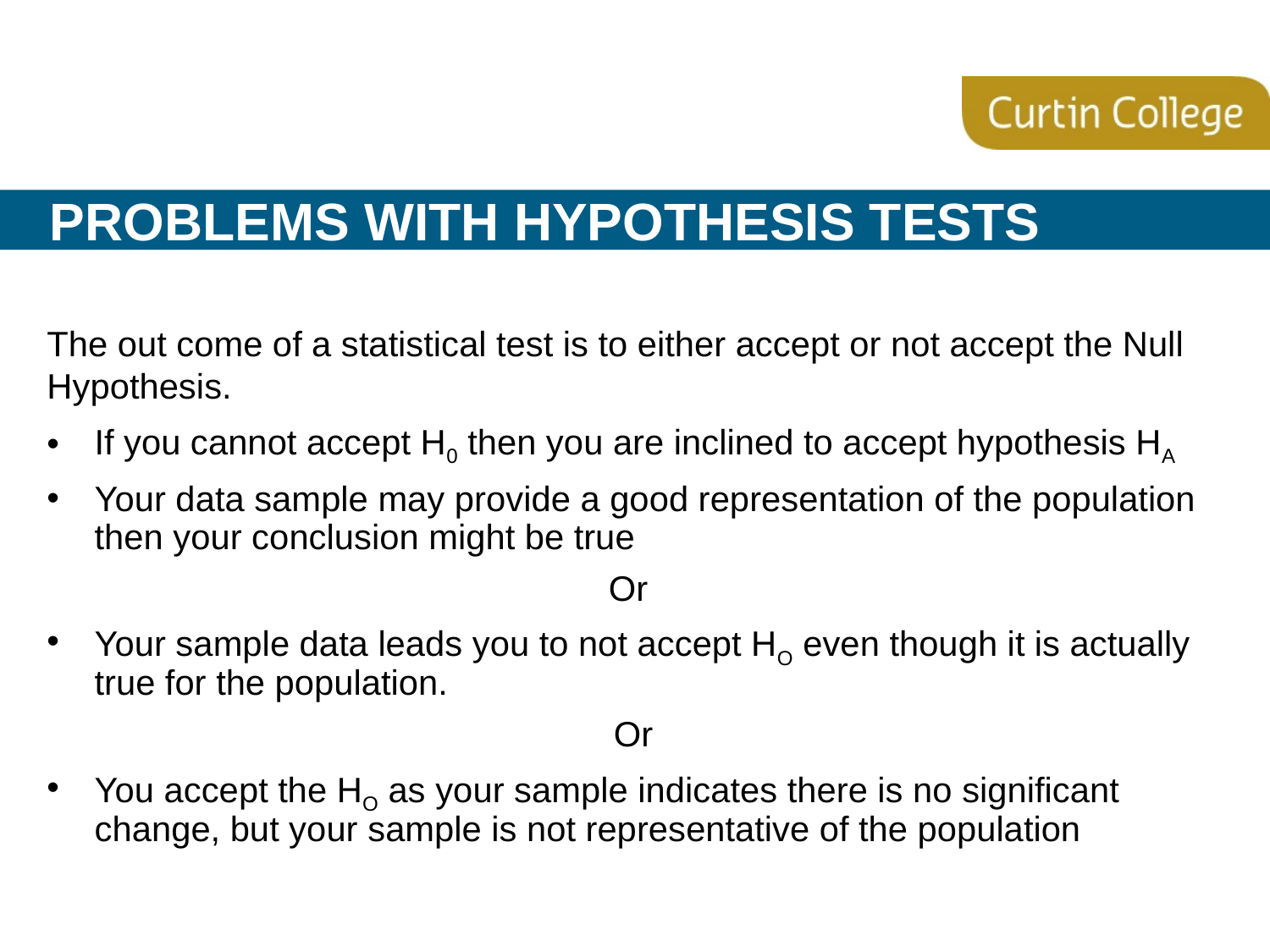

# Problems with hypothesis tests
The out come of a statistical test is to either accept or not accept the Null Hypothesis.
If you cannot accept H0 then you are inclined to accept hypothesis HA
Your data sample may provide a good representation of the population then your conclusion might be true
Or
Your sample data leads you to not accept HO even though it is actually true for the population.
Or
You accept the HO as your sample indicates there is no significant change, but your sample is not representative of the population